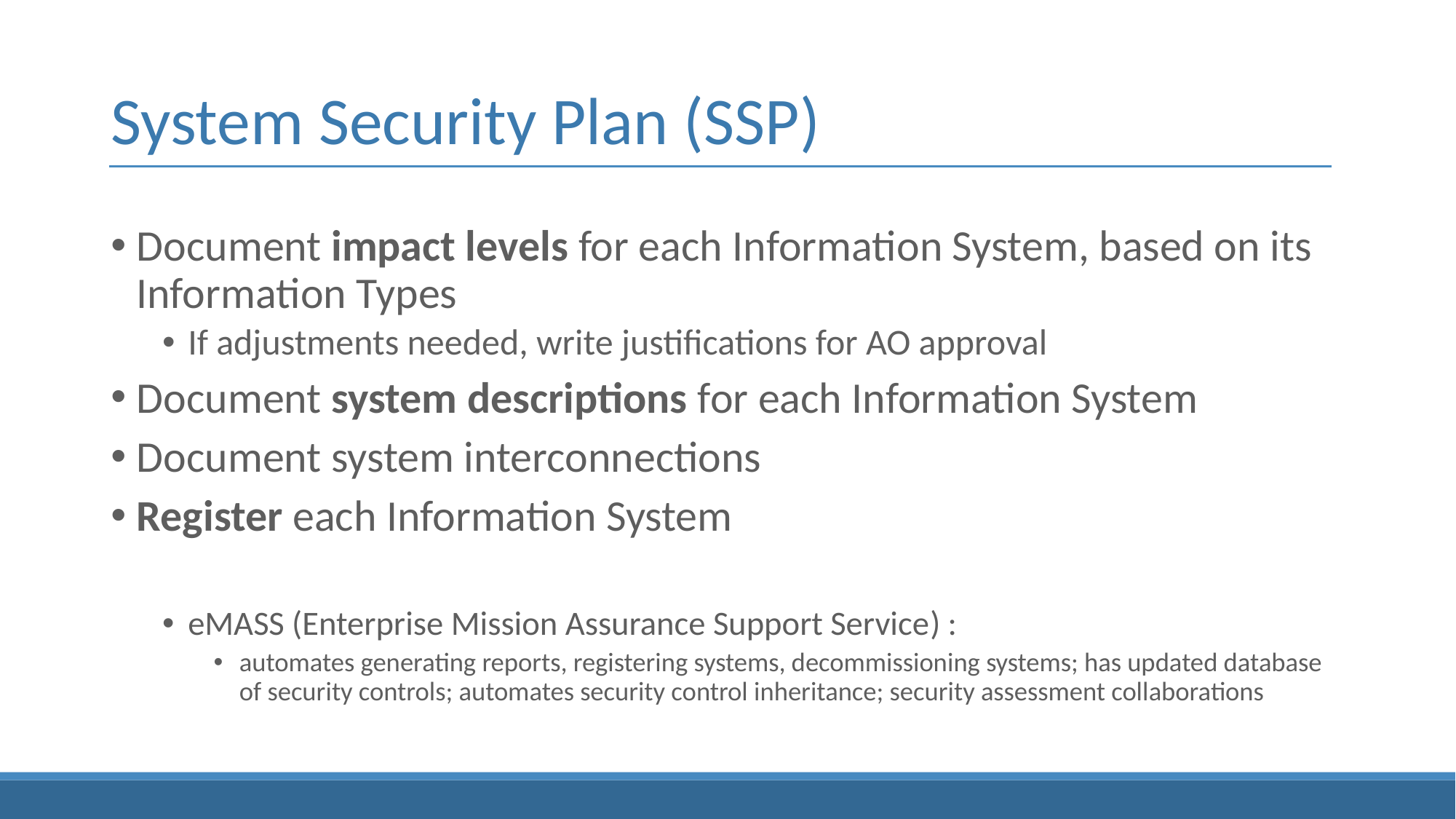

# System Security Plan (SSP)
Document impact levels for each Information System, based on its Information Types
If adjustments needed, write justifications for AO approval
Document system descriptions for each Information System
Document system interconnections
Register each Information System

eMASS (Enterprise Mission Assurance Support Service) :
automates generating reports, registering systems, decommissioning systems; has updated database of security controls; automates security control inheritance; security assessment collaborations